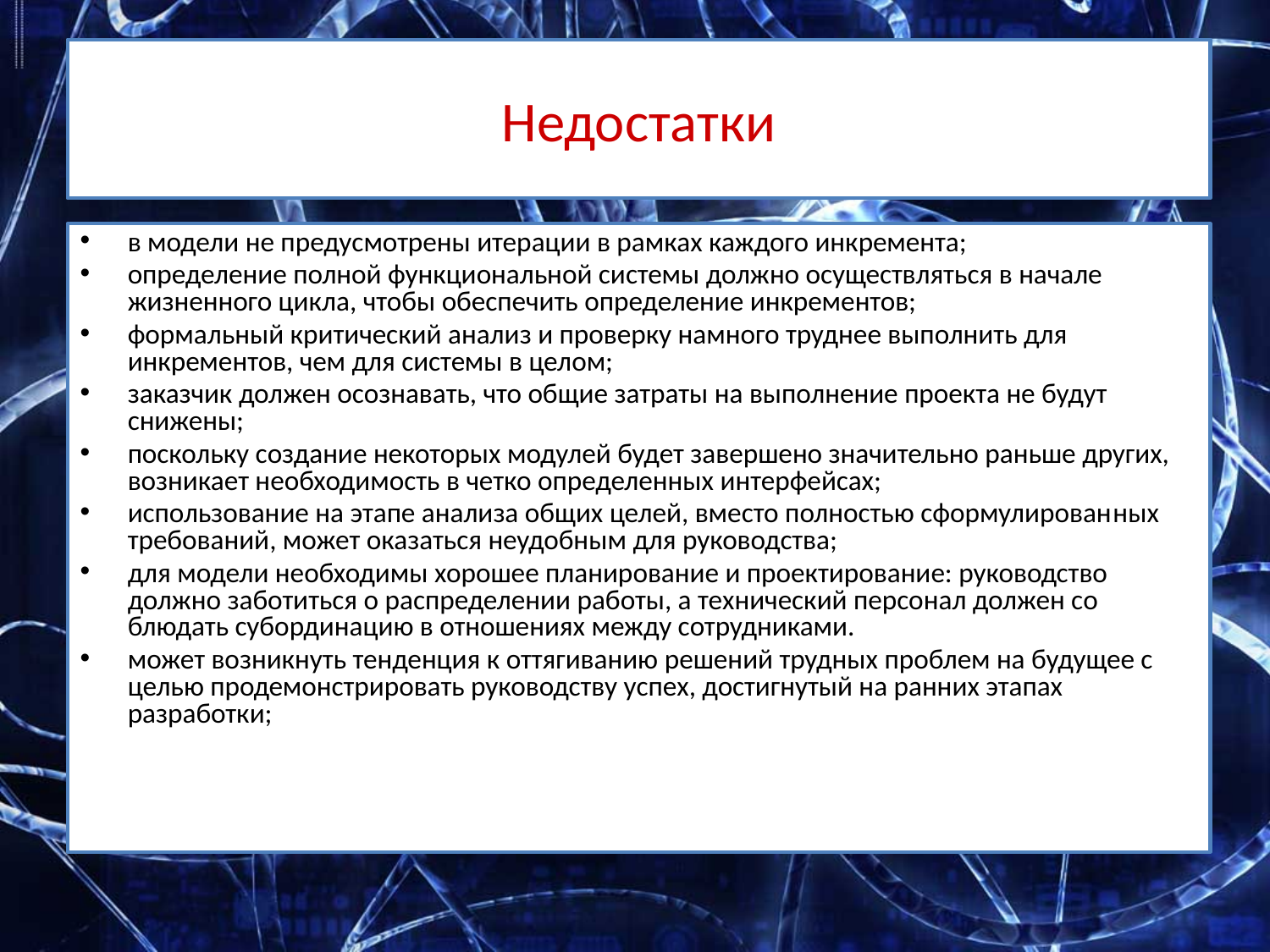

#
Недостатки

в модели не предусмотрены итерации в рамках каждого инкремента;
определение полной функциональной системы должно осуществляться в начале жизненного цикла, чтобы обеспечить определение инкрементов;
формальный критический анализ и проверку намного труднее выполнить для инкрементов, чем для системы в целом;
заказчик должен осознавать, что общие затраты на выполнение проекта не будут снижены;
поскольку создание некоторых модулей будет завершено значительно раньше других, возникает необходимость в четко определенных интерфейсах;
использование на этапе анализа общих целей, вместо полностью сформулирован­ных требований, может оказаться неудобным для руководства;
для модели необходимы хорошее планирование и проектирование: руководство должно заботиться о распределении работы, а технический персонал должен со­блюдать субординацию в отношениях между сотрудниками.
может возникнуть тенденция к оттягиванию решений трудных проблем на будущее с целью продемонстрировать руководству успех, достигнутый на ранних этапах разработки;